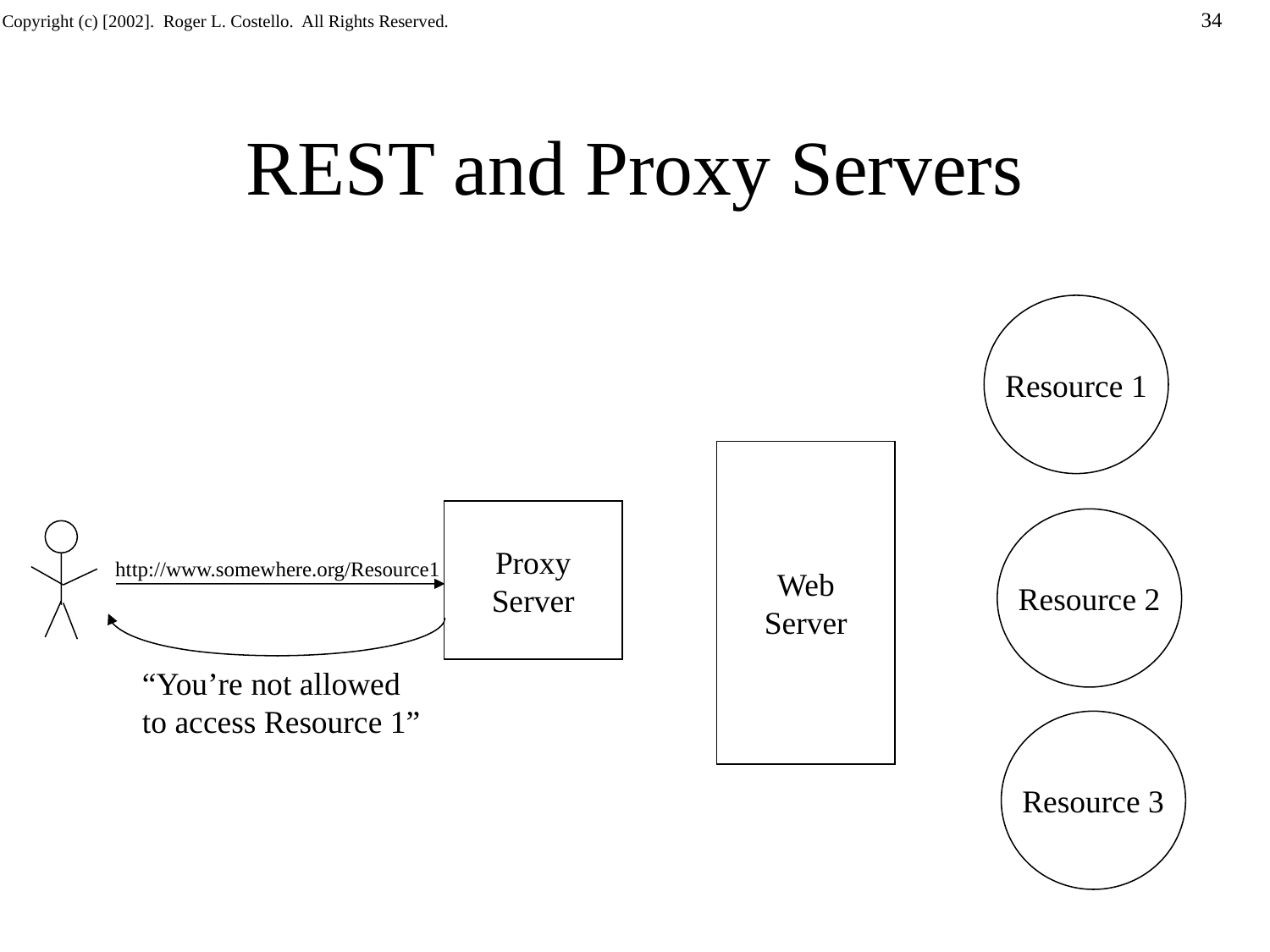

REST and Proxy Servers
Resource 1
Web
Server
Proxy
Server
Resource 2

http://www.somewhere.org/Resource1

“You’re not allowed
to access Resource 1”
Resource 3